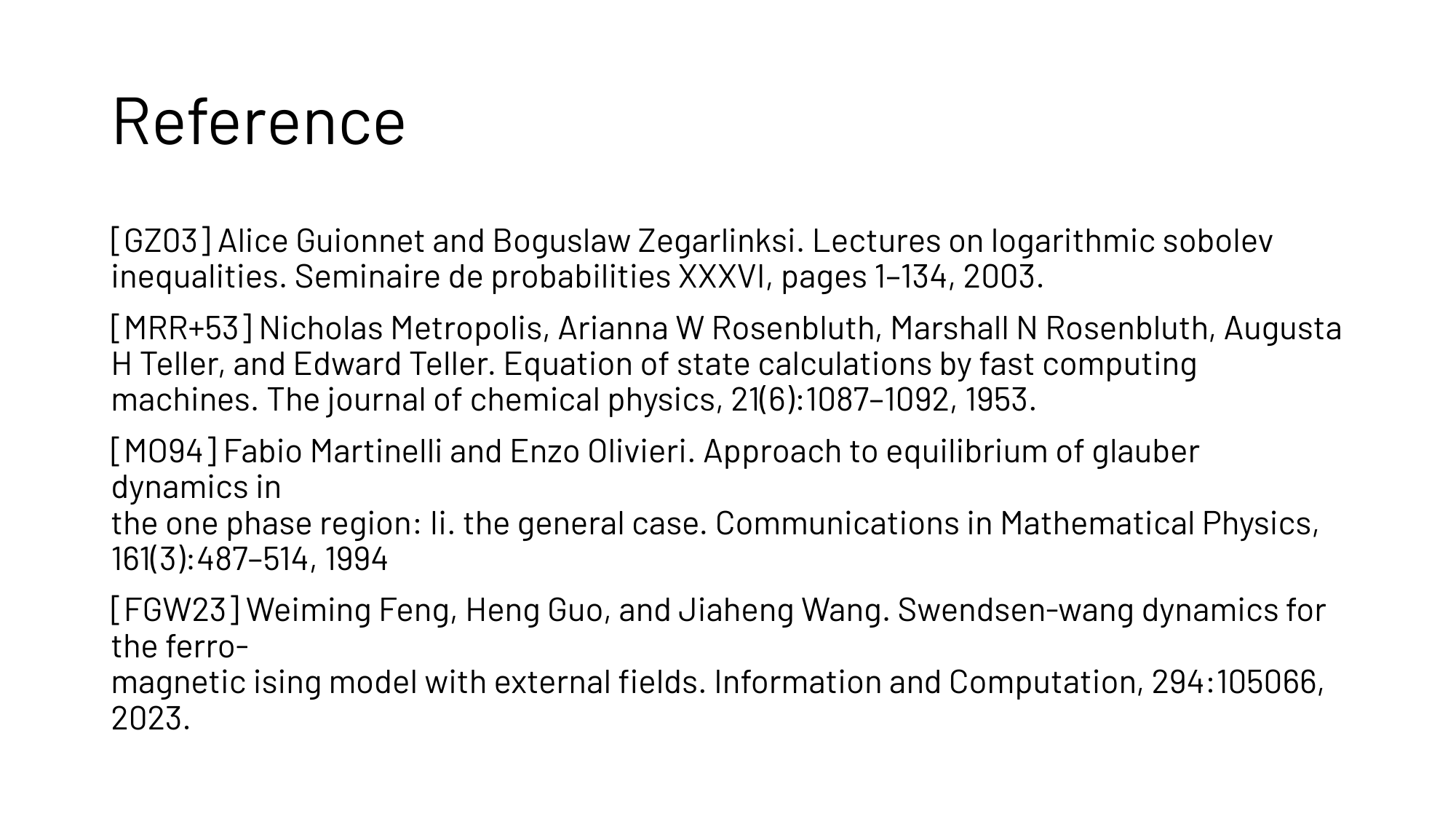

# Reference
[GZ03] Alice Guionnet and Boguslaw Zegarlinksi. Lectures on logarithmic sobolev inequalities. Seminaire de probabilities XXXVI, pages 1–134, 2003.
[MRR+53] Nicholas Metropolis, Arianna W Rosenbluth, Marshall N Rosenbluth, Augusta H Teller, and Edward Teller. Equation of state calculations by fast computing machines. The journal of chemical physics, 21(6):1087–1092, 1953.
[MO94] Fabio Martinelli and Enzo Olivieri. Approach to equilibrium of glauber dynamics in
the one phase region: Ii. the general case. Communications in Mathematical Physics,
161(3):487–514, 1994
[FGW23] Weiming Feng, Heng Guo, and Jiaheng Wang. Swendsen-wang dynamics for the ferro-
magnetic ising model with external fields. Information and Computation, 294:105066,
2023.